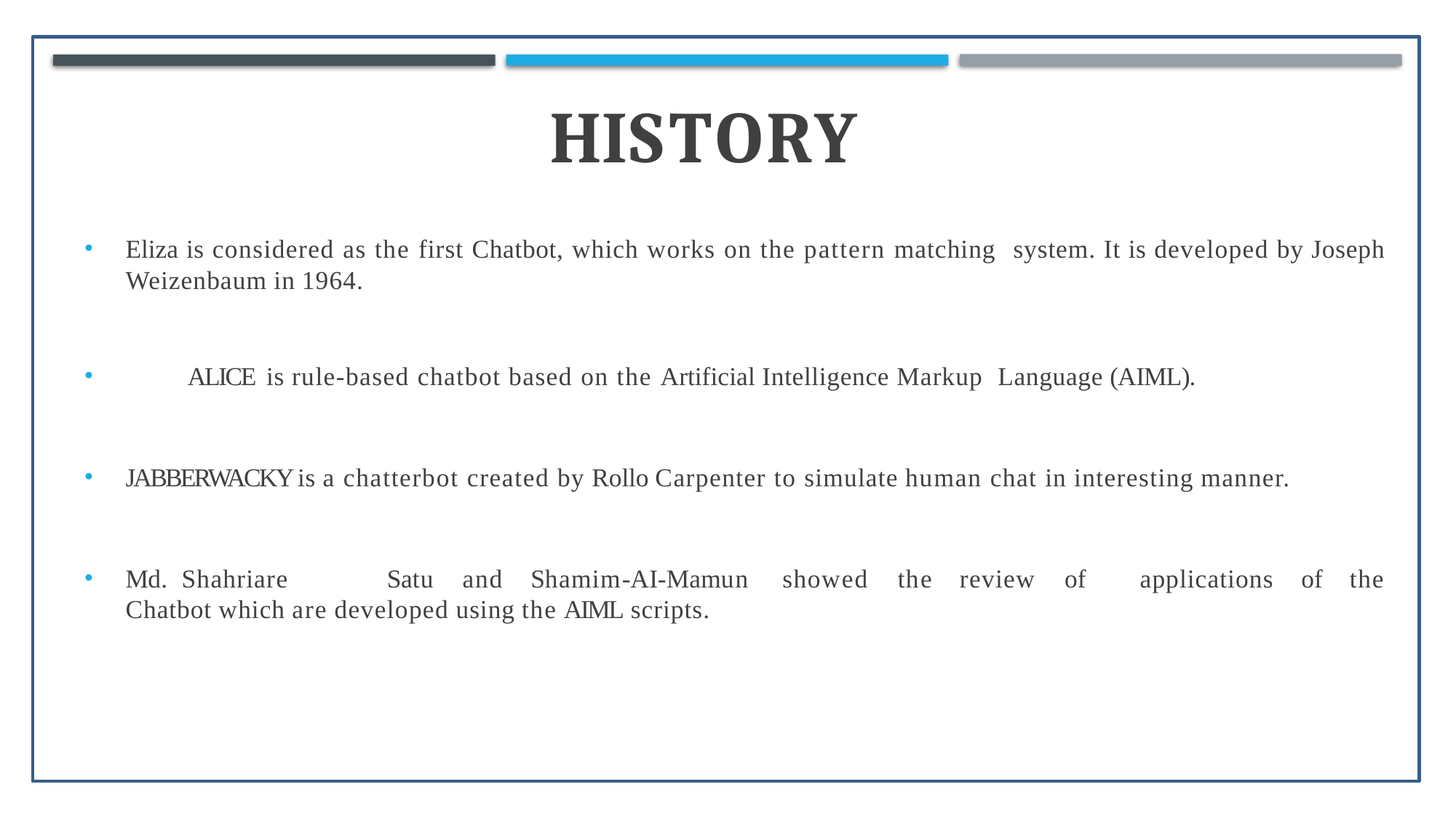

# History
Eliza is considered as the first Chatbot, which works on the pattern matching  system. It is developed by Joseph Weizenbaum in 1964.

	ALICE is rule-based chatbot based on the Artificial Intelligence Markup  Language (AIML).

JABBERWACKY is a chatterbot created by Rollo Carpenter to simulate human chat in interesting manner.

Md.	Shahriare	Satu	and	Shamim-AI-Mamun	showed	the	review	of  applications of the Chatbot which are developed using the AIML scripts.